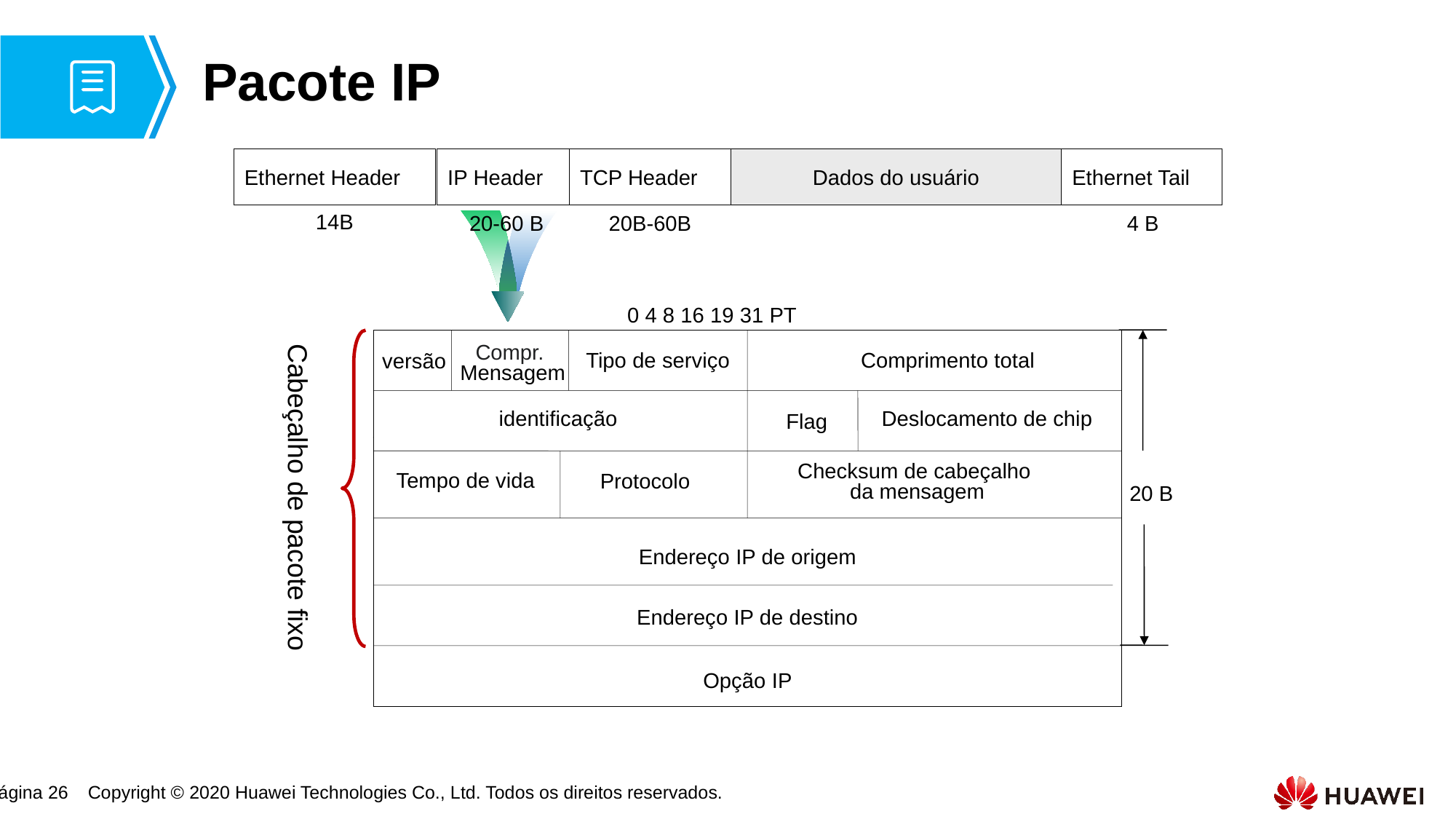

# Pacote IP
Ethernet Header
IP Header
TCP Header
Dados do usuário
Ethernet Tail
14B
20-60 B
20B-60B
4 B

0 4 8 16 19 31 PT

Compr.
Mensagem
Tipo de serviço
Comprimento total
versão

Flag
identificação
Deslocamento de chip

Checksum de cabeçalho
da mensagem
Tempo de vida
Protocolo
20 B
Cabeçalho de pacote fixo

Endereço IP de origem

Endereço IP de destino

Opção IP